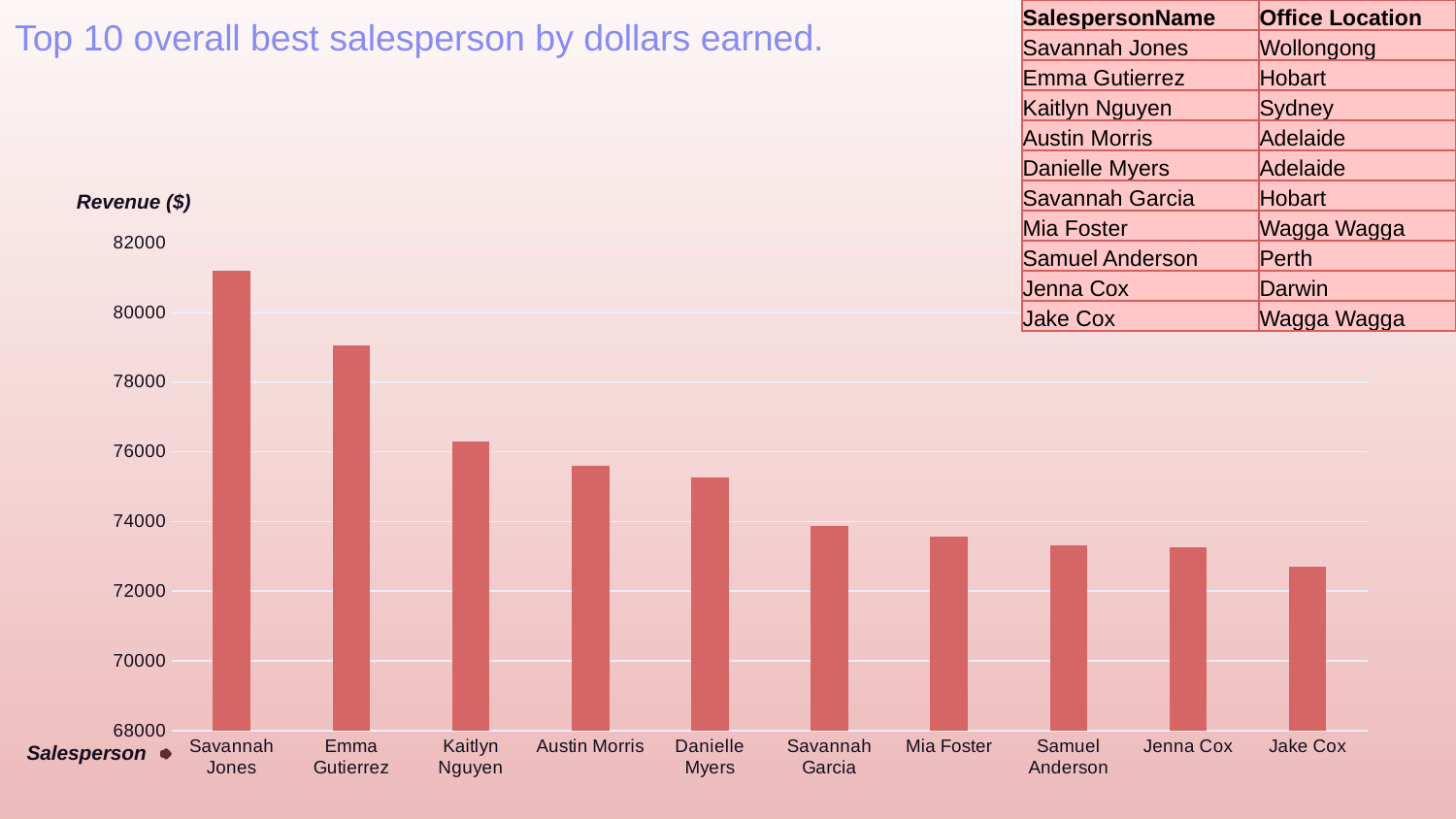

# Top 10 overall best salesperson by dollars earned.
| SalespersonName | Office Location |
| --- | --- |
| Savannah Jones | Wollongong |
| Emma Gutierrez | Hobart |
| Kaitlyn Nguyen | Sydney |
| Austin Morris | Adelaide |
| Danielle Myers | Adelaide |
| Savannah Garcia | Hobart |
| Mia Foster | Wagga Wagga |
| Samuel Anderson | Perth |
| Jenna Cox | Darwin |
| Jake Cox | Wagga Wagga |
Revenue ($)

### Chart

| Category | TotalSales |
|---|---|
| Savannah Jones | 81213.15 |
| Emma Gutierrez | 79066.95 |
| Kaitlyn Nguyen | 76289.95 |
| Austin Morris | 75593.9 |
| Danielle Myers | 75260.1 |
| Savannah Garcia | 73877.9 |
| Mia Foster | 73567.9 |
| Samuel Anderson | 73311.7 |
| Jenna Cox | 73256.55 |
| Jake Cox | 72692.9 |
Salesperson